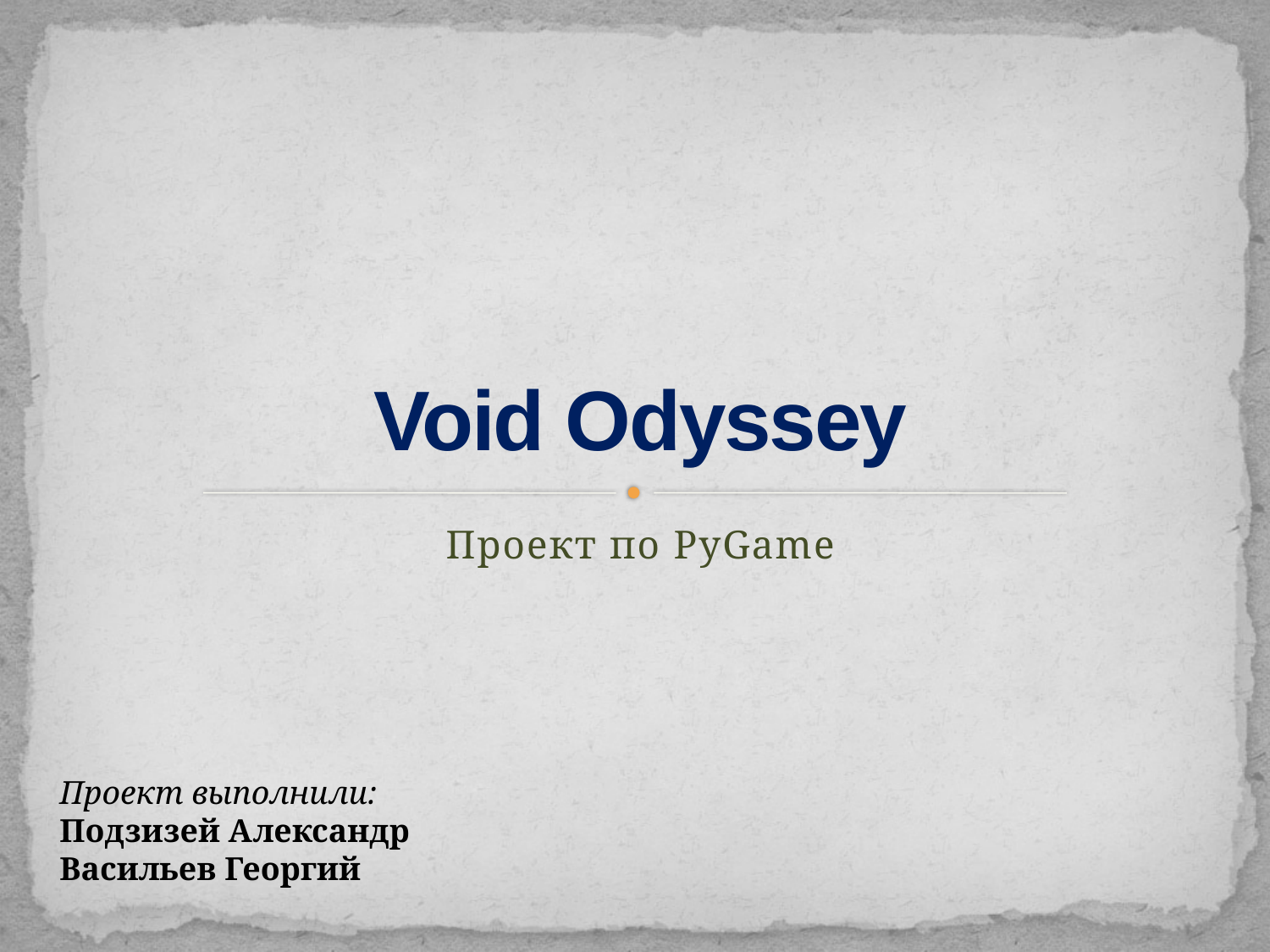

# Void Odyssey
Проект по PyGame
Проект выполнили:
Подзизей Александр
Васильев Георгий